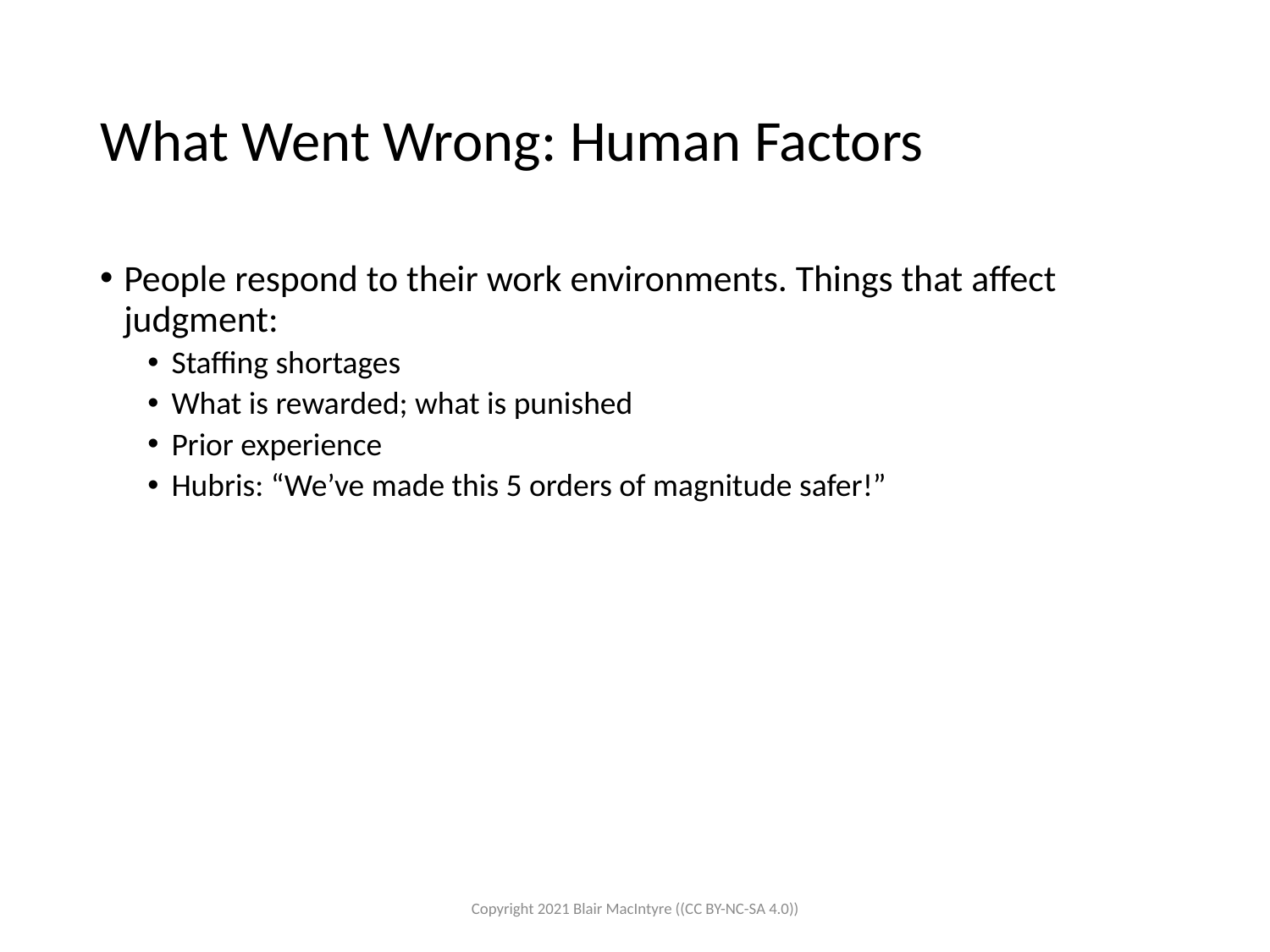

# What Went Wrong: Human Factors
People respond to their work environments. Things that affect judgment:
Staffing shortages
What is rewarded; what is punished
Prior experience
Hubris: “We’ve made this 5 orders of magnitude safer!”

Copyright 2021 Blair MacIntyre ((CC BY-NC-SA 4.0))